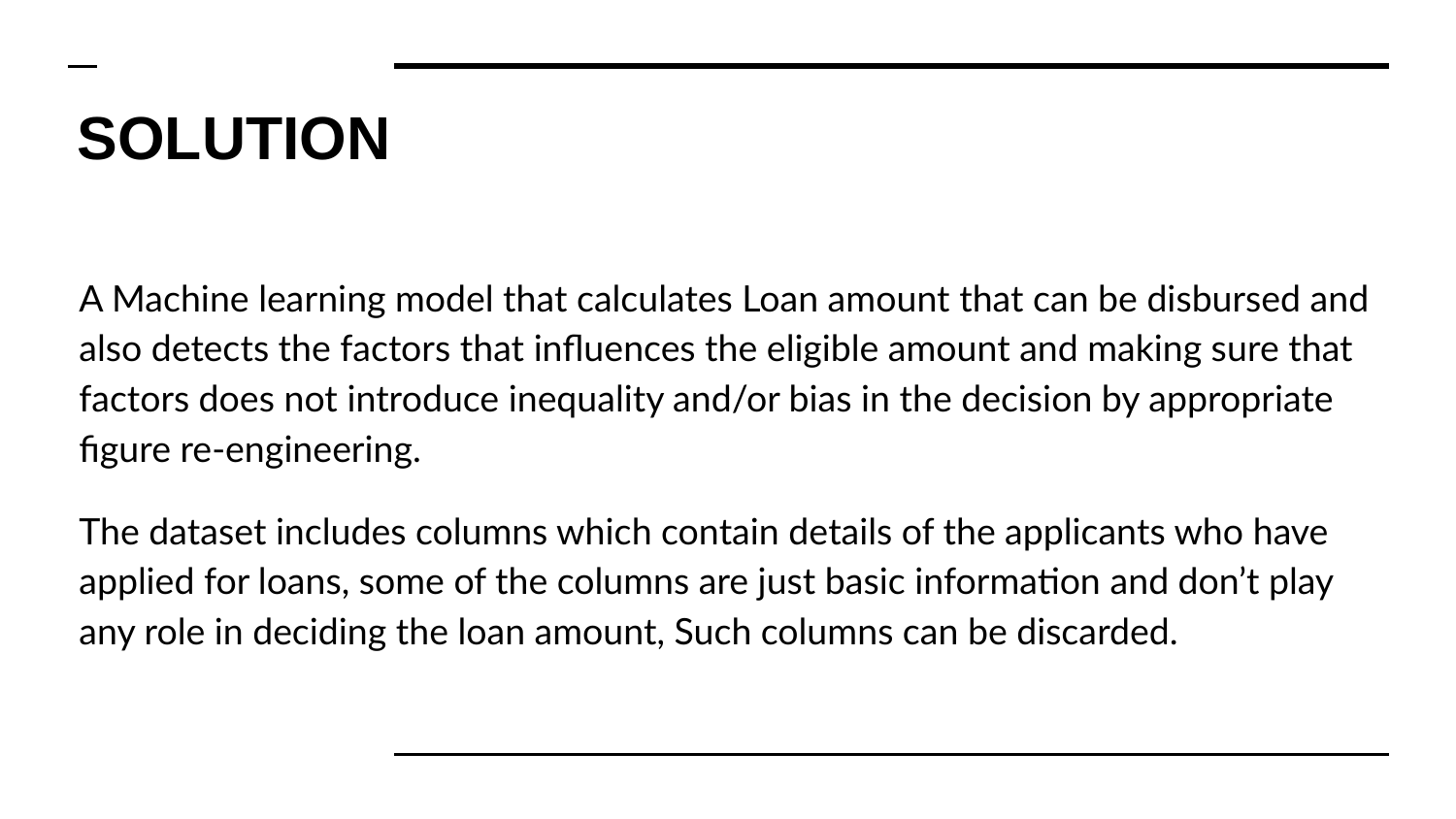

# SOLUTION
A Machine learning model that calculates Loan amount that can be disbursed and also detects the factors that influences the eligible amount and making sure that factors does not introduce inequality and/or bias in the decision by appropriate figure re-engineering.
The dataset includes columns which contain details of the applicants who have applied for loans, some of the columns are just basic information and don’t play any role in deciding the loan amount, Such columns can be discarded.